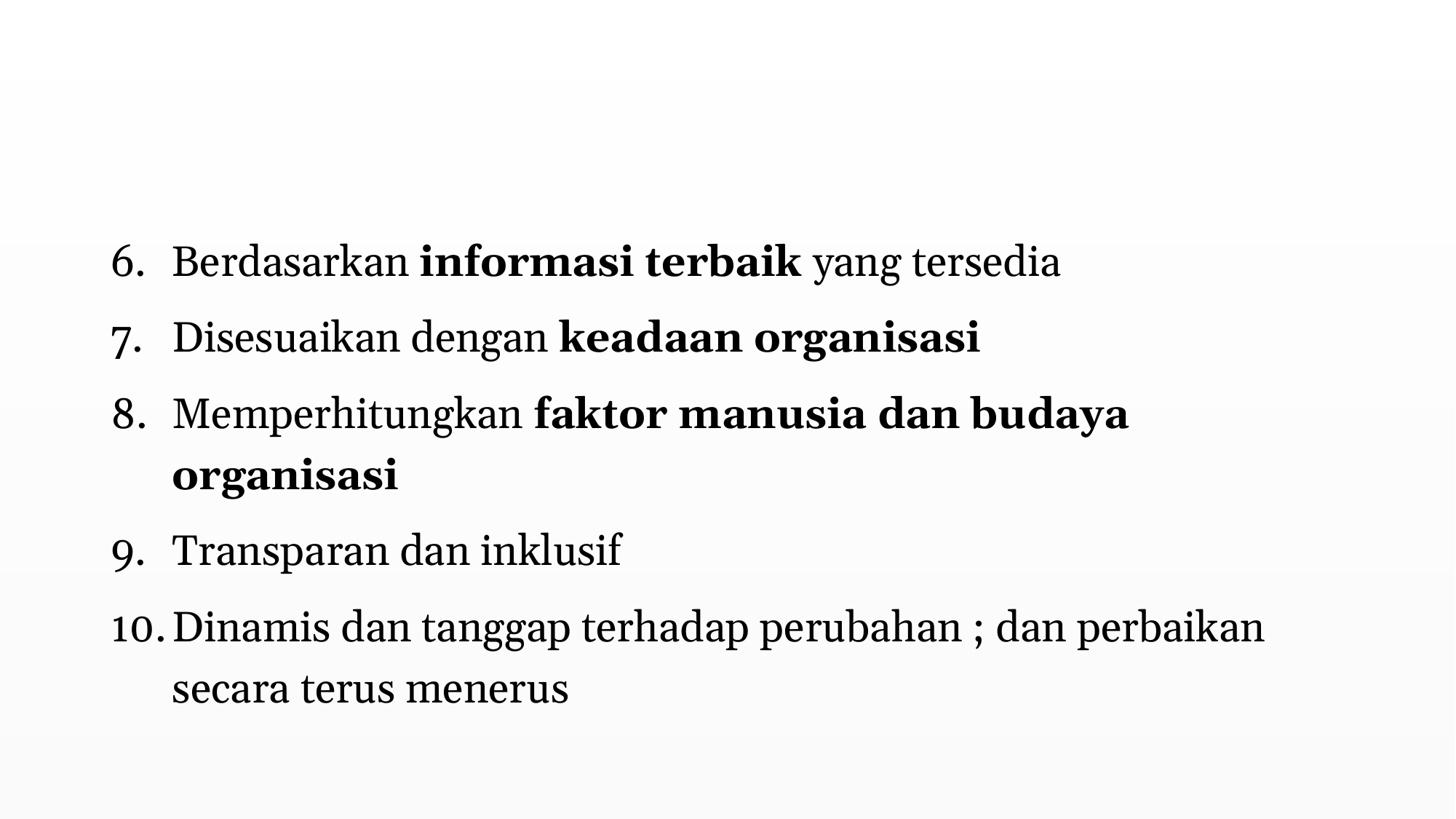

#
Berdasarkan informasi terbaik yang tersedia
Disesuaikan dengan keadaan organisasi
Memperhitungkan faktor manusia dan budaya organisasi
Transparan dan inklusif
Dinamis dan tanggap terhadap perubahan ; dan perbaikan secara terus menerus